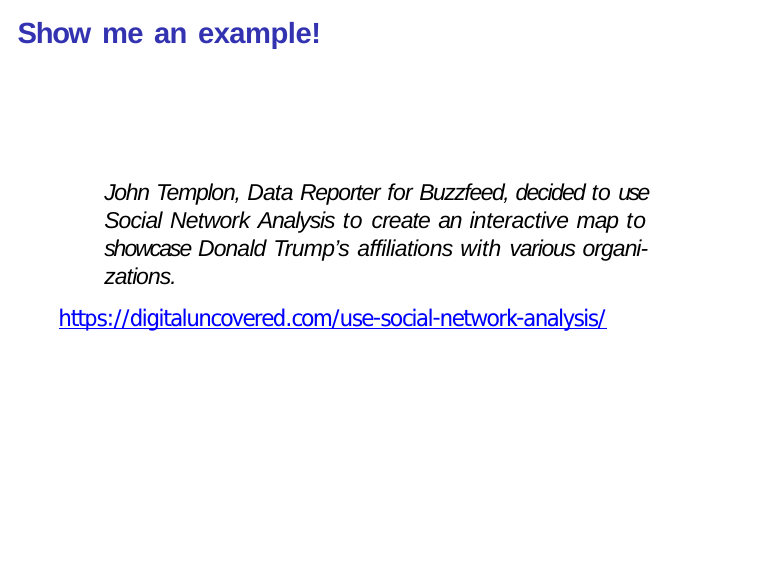

# Show me an example!
John Templon, Data Reporter for Buzzfeed, decided to use  Social Network Analysis to create an interactive map to  showcase Donald Trump’s affiliations with various organi-  zations.
https://digitaluncovered.com/use-social-network-analysis/